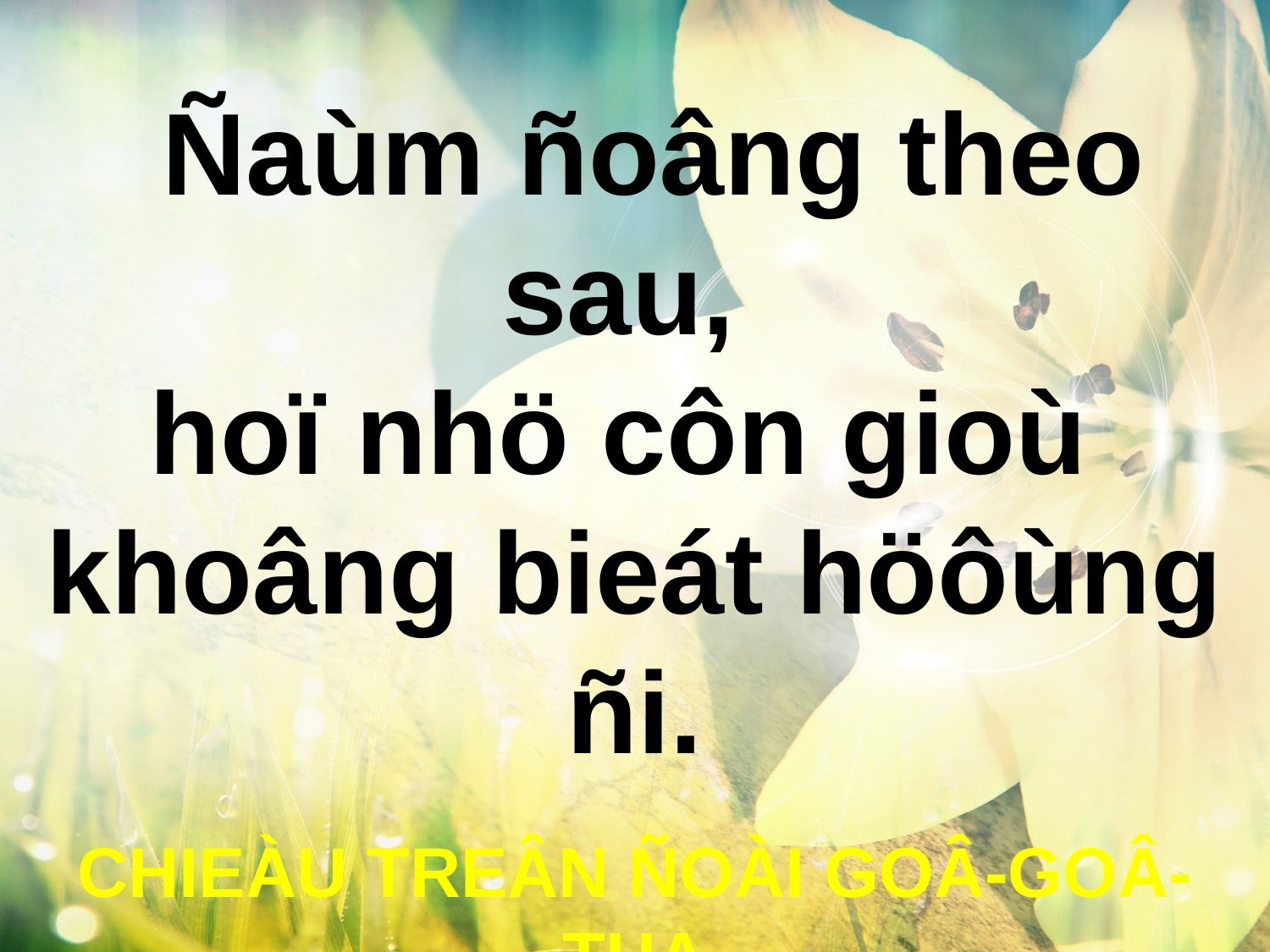

Ñaùm ñoâng theo sau,
hoï nhö côn gioù
khoâng bieát höôùng ñi.
CHIEÀU TREÂN ÑOÀI GOÂ-GOÂ-THA